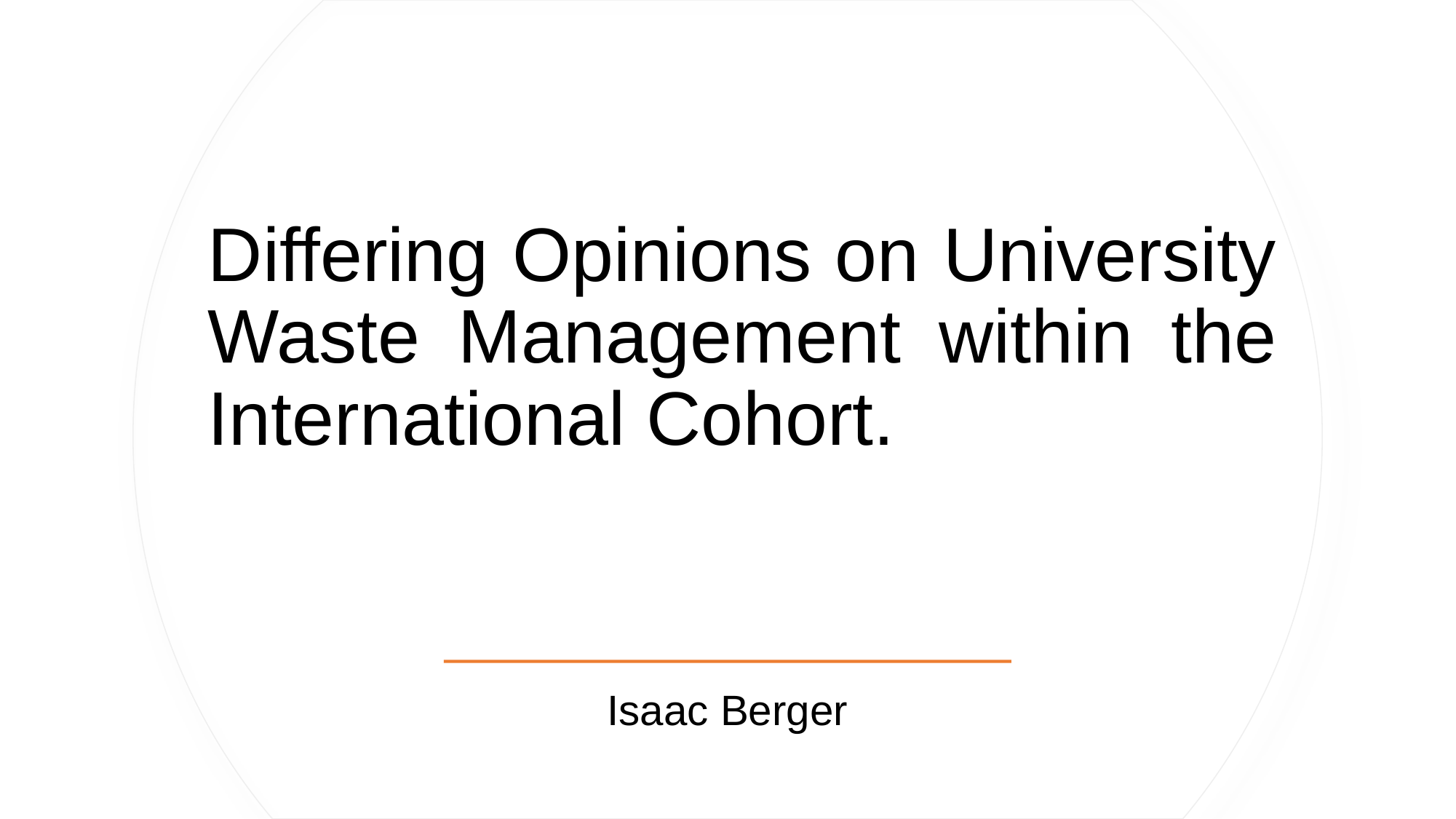

# Differing Opinions on University Waste Management within the International Cohort.

Isaac Berger